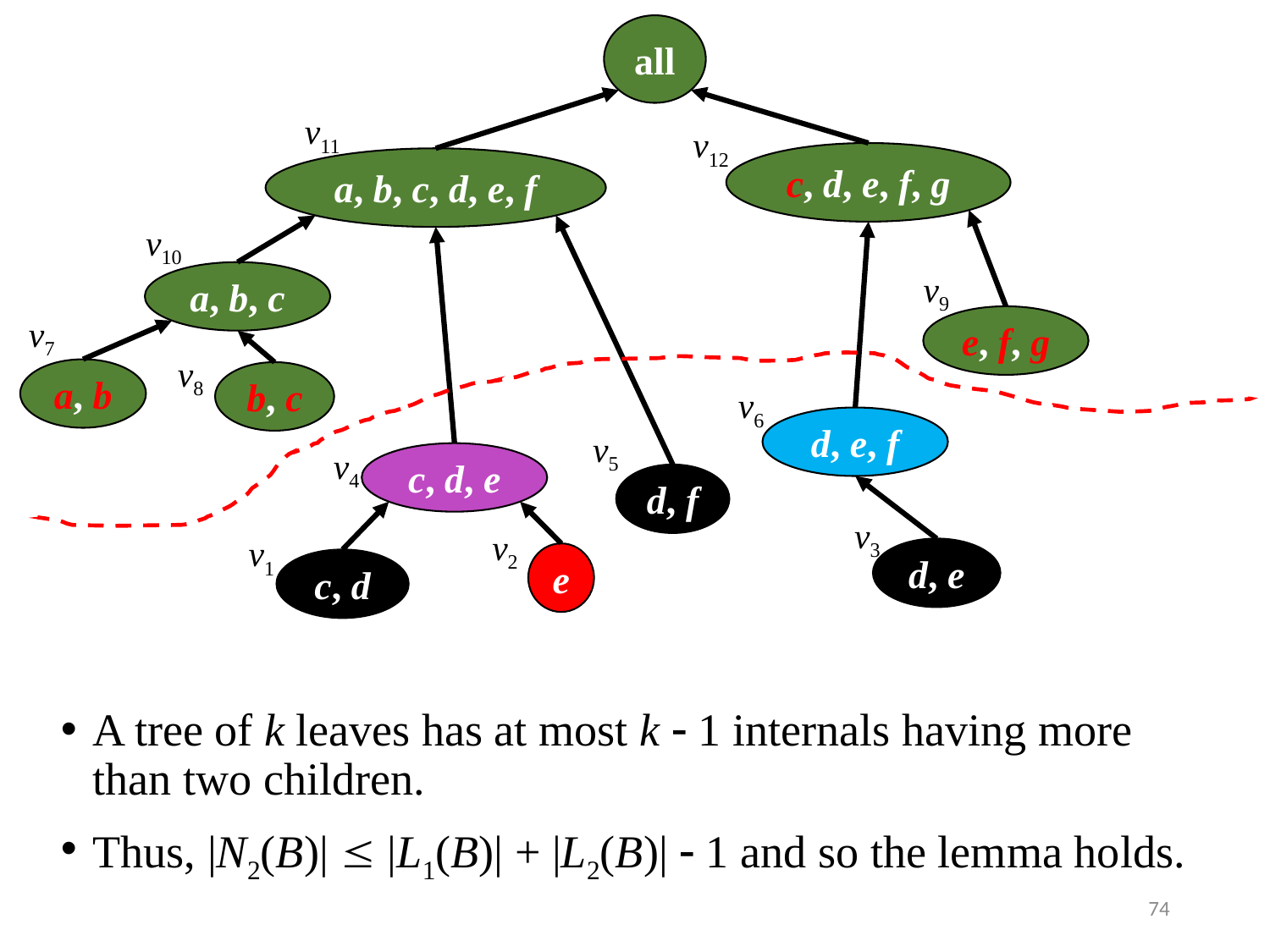

all
v11
v12
c, d, e, f, g
a, b, c, d, e, f
v10
v9
a, b, c
v7
e, f, g
v8

a, b
b, c
v6
d, e, f
v5
v4
c, d, e
d, f
v3
v2
v1
d, e
e
c, d
A tree of k leaves has at most k − 1 internals having more than two children.
Thus, |N2(B)| ≤ |L1(B)| + |L2(B)| − 1 and so the lemma holds.
74